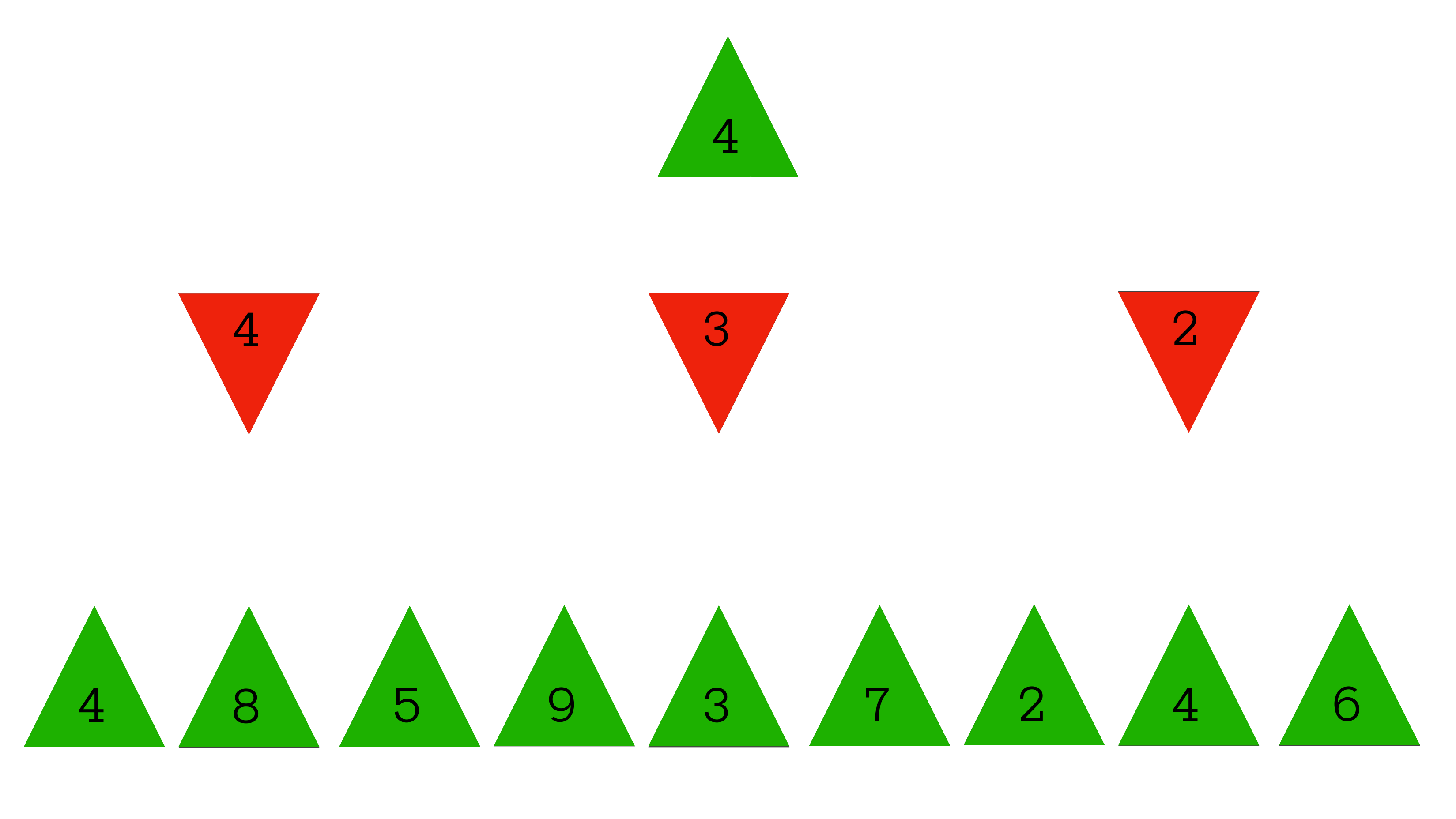

4

2

3

4

2
6
9
7
4
4
5
3
8